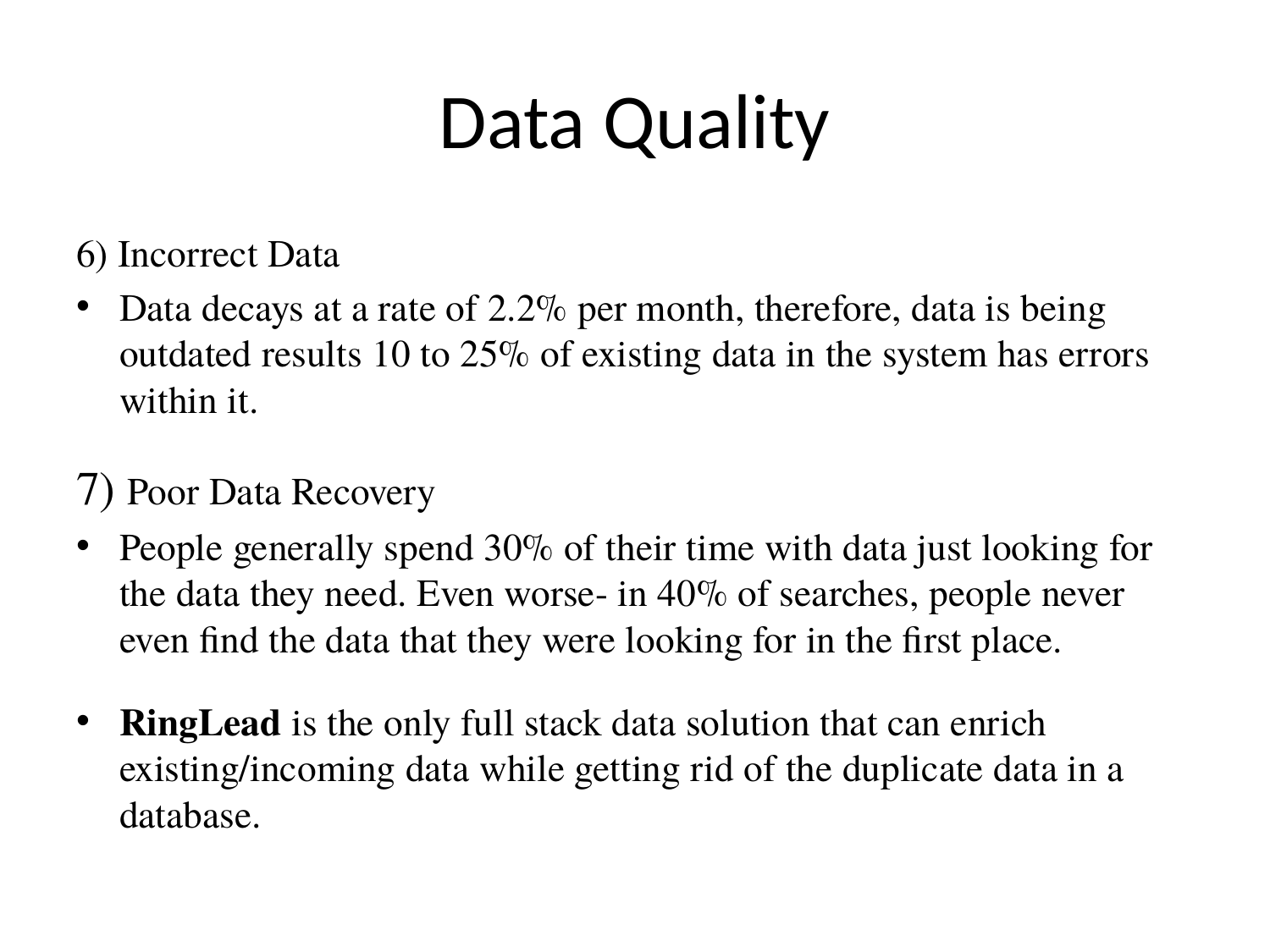

# Data Quality
6) Incorrect Data
Data decays at a rate of 2.2% per month, therefore, data is being outdated results 10 to 25% of existing data in the system has errors within it.

7) Poor Data Recovery
People generally spend 30% of their time with data just looking for the data they need. Even worse- in 40% of searches, people never even find the data that they were looking for in the first place.

RingLead is the only full stack data solution that can enrich existing/incoming data while getting rid of the duplicate data in a database.